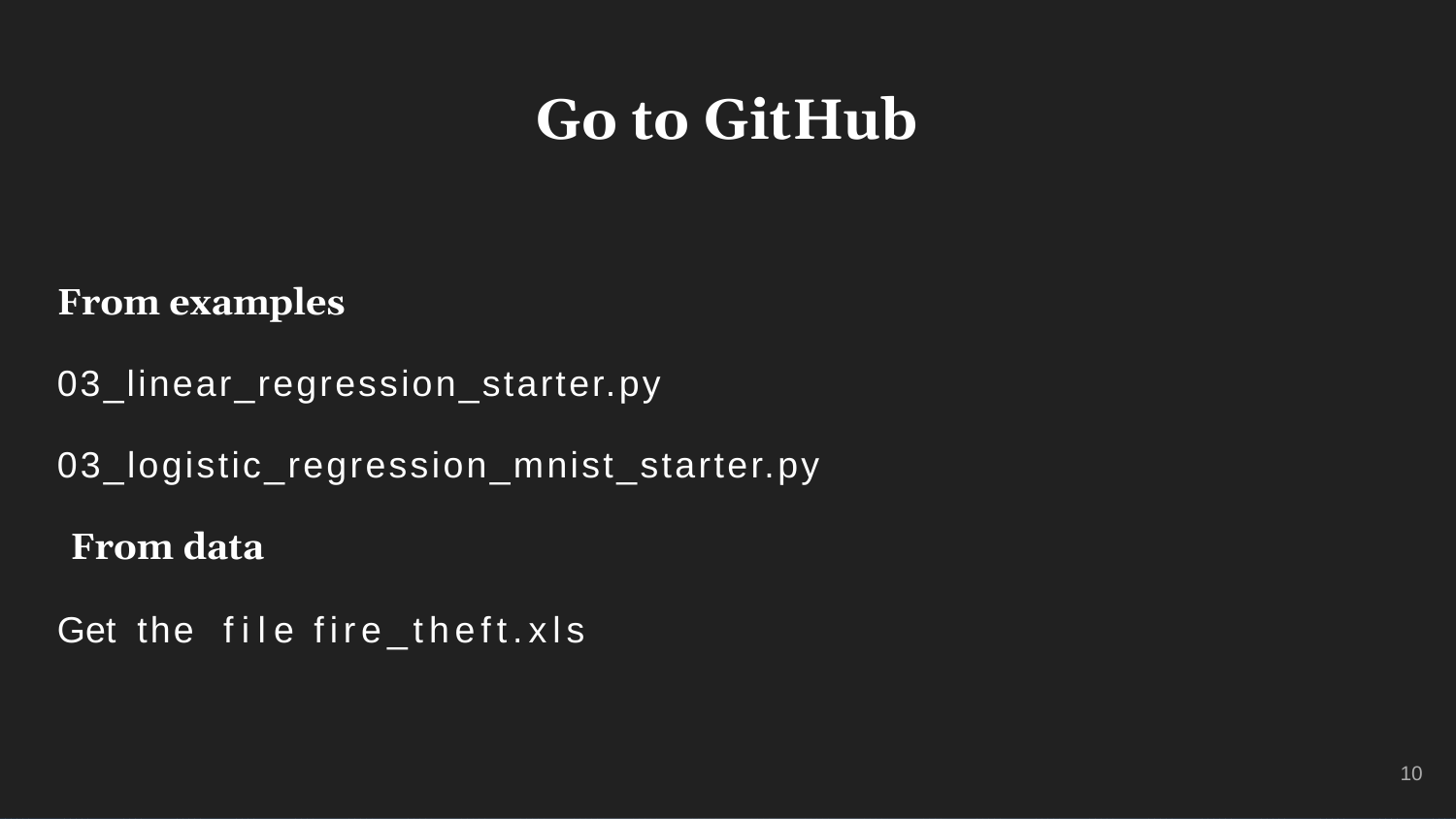

# Go to GitHub
From examples
03_linear_regression_starter.py  03_logistic_regression_mnist_starter.py  From data

Get  the  file fire_theft.xls
10